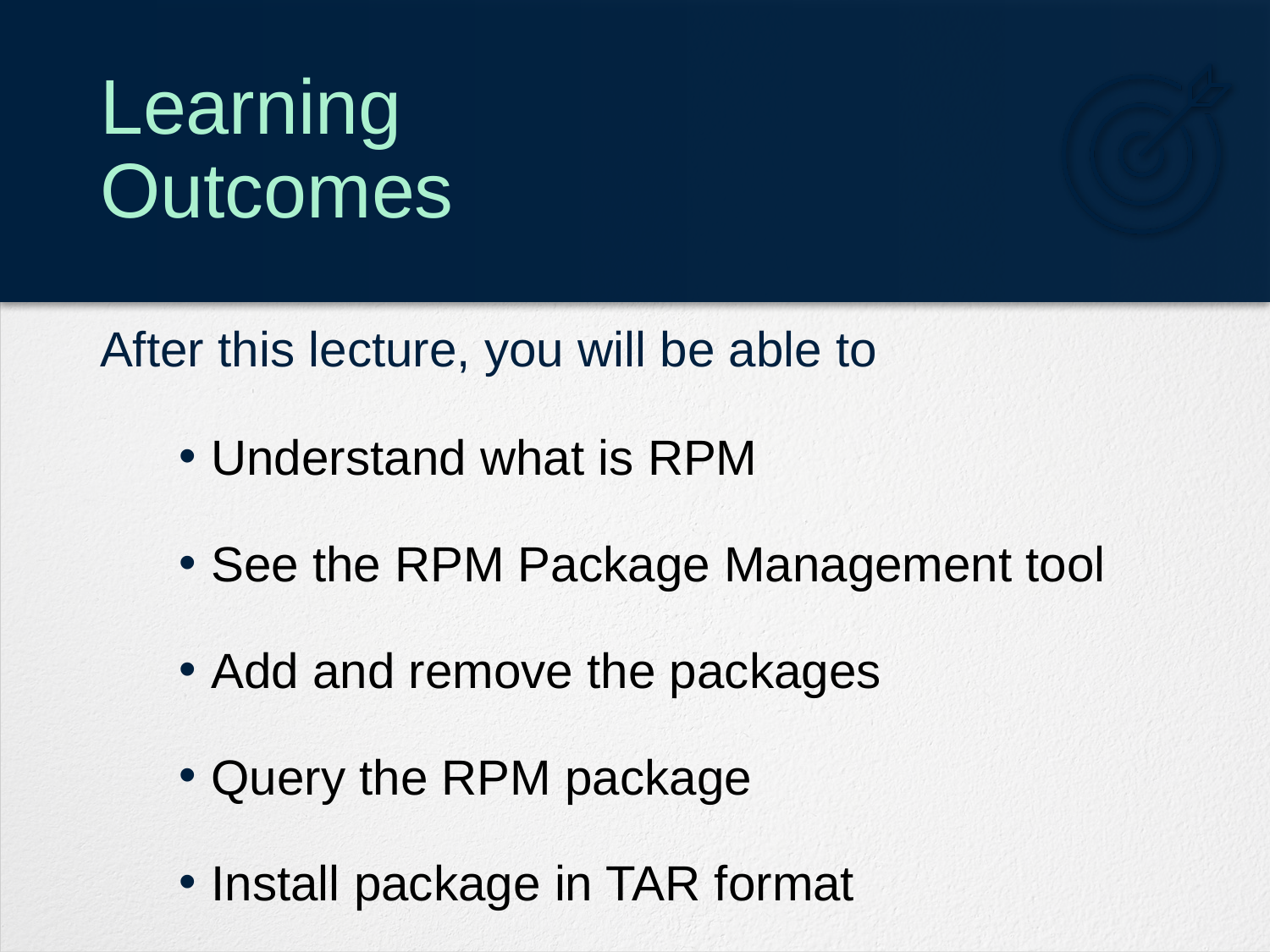

# Learning Outcomes
Understand what is RPM
See the RPM Package Management tool
Add and remove the packages
Query the RPM package
Install package in TAR format